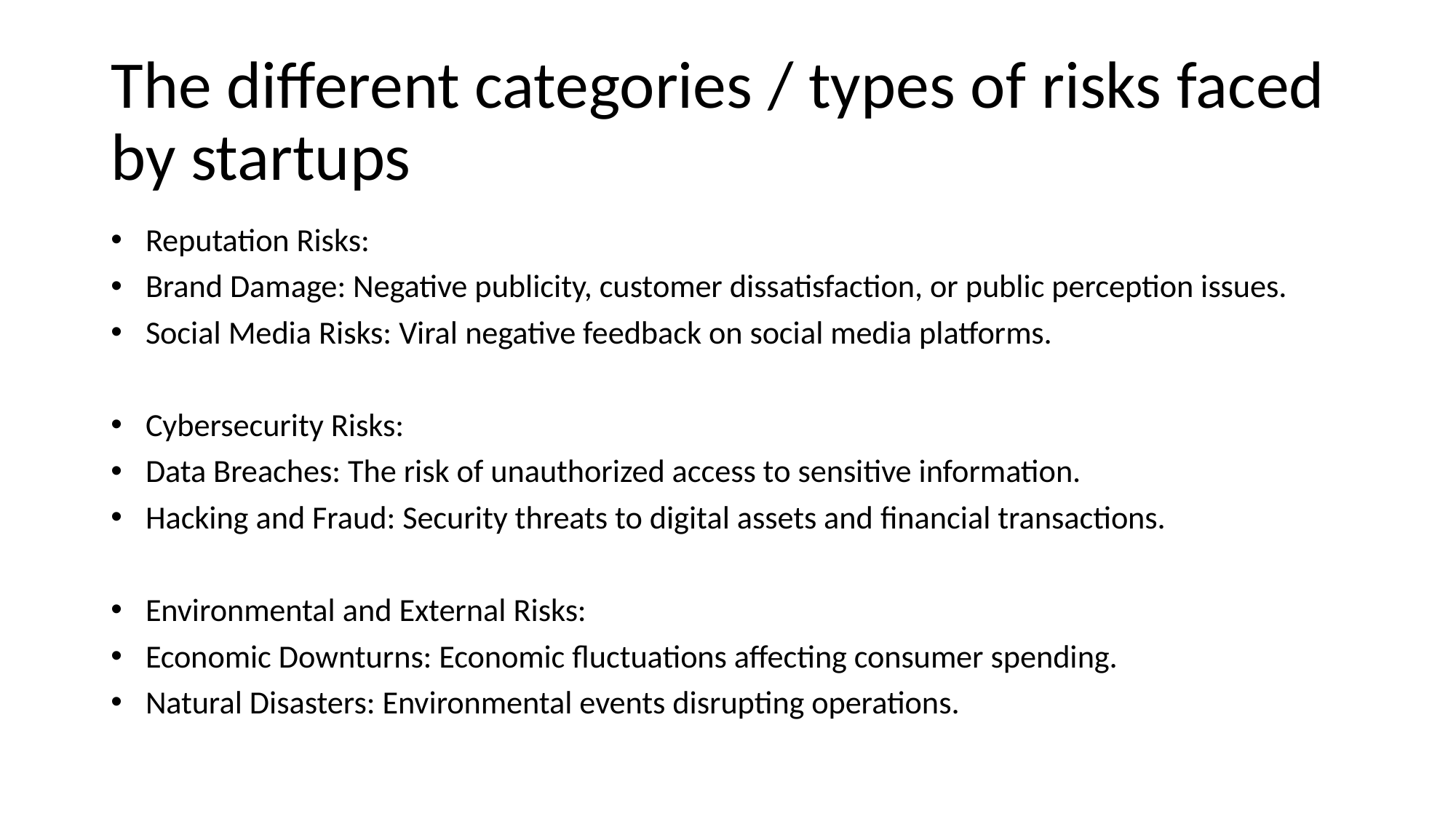

# The different categories / types of risks faced by startups
Reputation Risks:
Brand Damage: Negative publicity, customer dissatisfaction, or public perception issues.
Social Media Risks: Viral negative feedback on social media platforms.

Cybersecurity Risks:
Data Breaches: The risk of unauthorized access to sensitive information.
Hacking and Fraud: Security threats to digital assets and financial transactions.

Environmental and External Risks:
Economic Downturns: Economic fluctuations affecting consumer spending.
Natural Disasters: Environmental events disrupting operations.